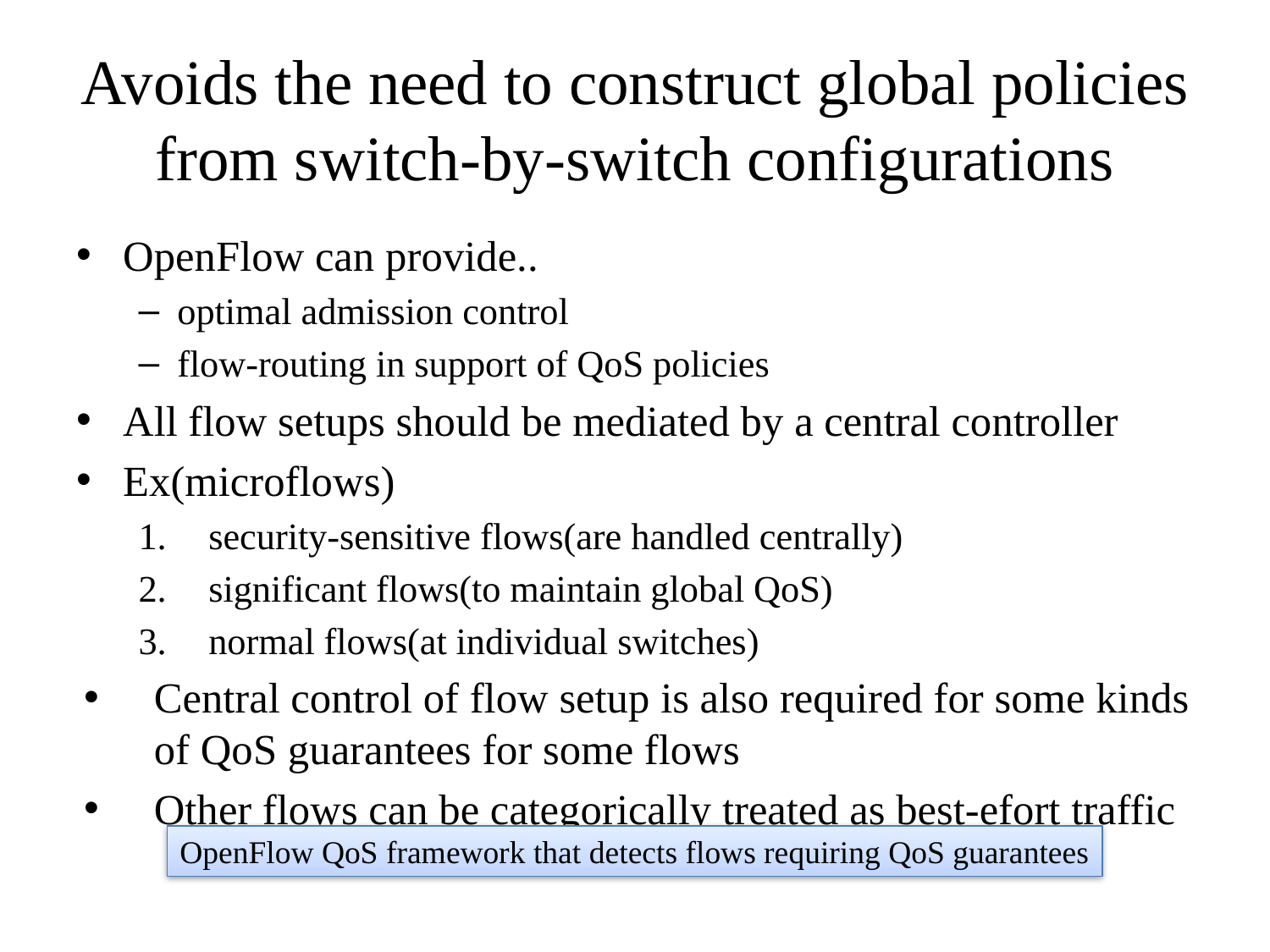

# Avoids the need to construct global policies from switch-by-switch configurations
OpenFlow can provide..
optimal admission control
flow-routing in support of QoS policies
All flow setups should be mediated by a central controller
Ex(microflows)
security-sensitive flows(are handled centrally)
significant flows(to maintain global QoS)
normal flows(at individual switches)
Central control of flow setup is also required for some kinds of QoS guarantees for some flows
Other flows can be categorically treated as best-efort traffic
OpenFlow QoS framework that detects flows requiring QoS guarantees